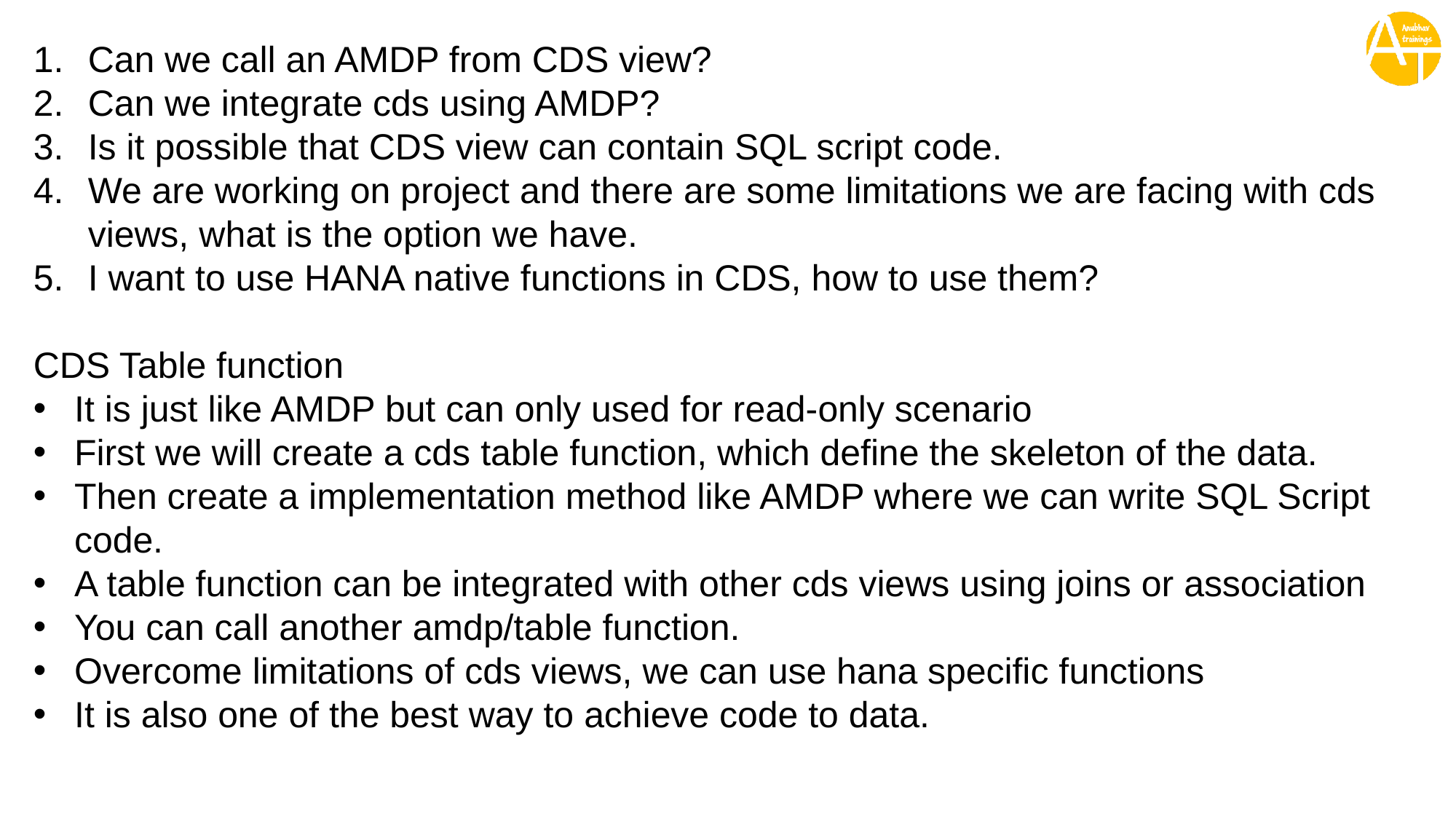

Can we call an AMDP from CDS view?
Can we integrate cds using AMDP?
Is it possible that CDS view can contain SQL script code.
We are working on project and there are some limitations we are facing with cds views, what is the option we have.
I want to use HANA native functions in CDS, how to use them?

CDS Table function
It is just like AMDP but can only used for read-only scenario
First we will create a cds table function, which define the skeleton of the data.
Then create a implementation method like AMDP where we can write SQL Script code.
A table function can be integrated with other cds views using joins or association
You can call another amdp/table function.
Overcome limitations of cds views, we can use hana specific functions
It is also one of the best way to achieve code to data.